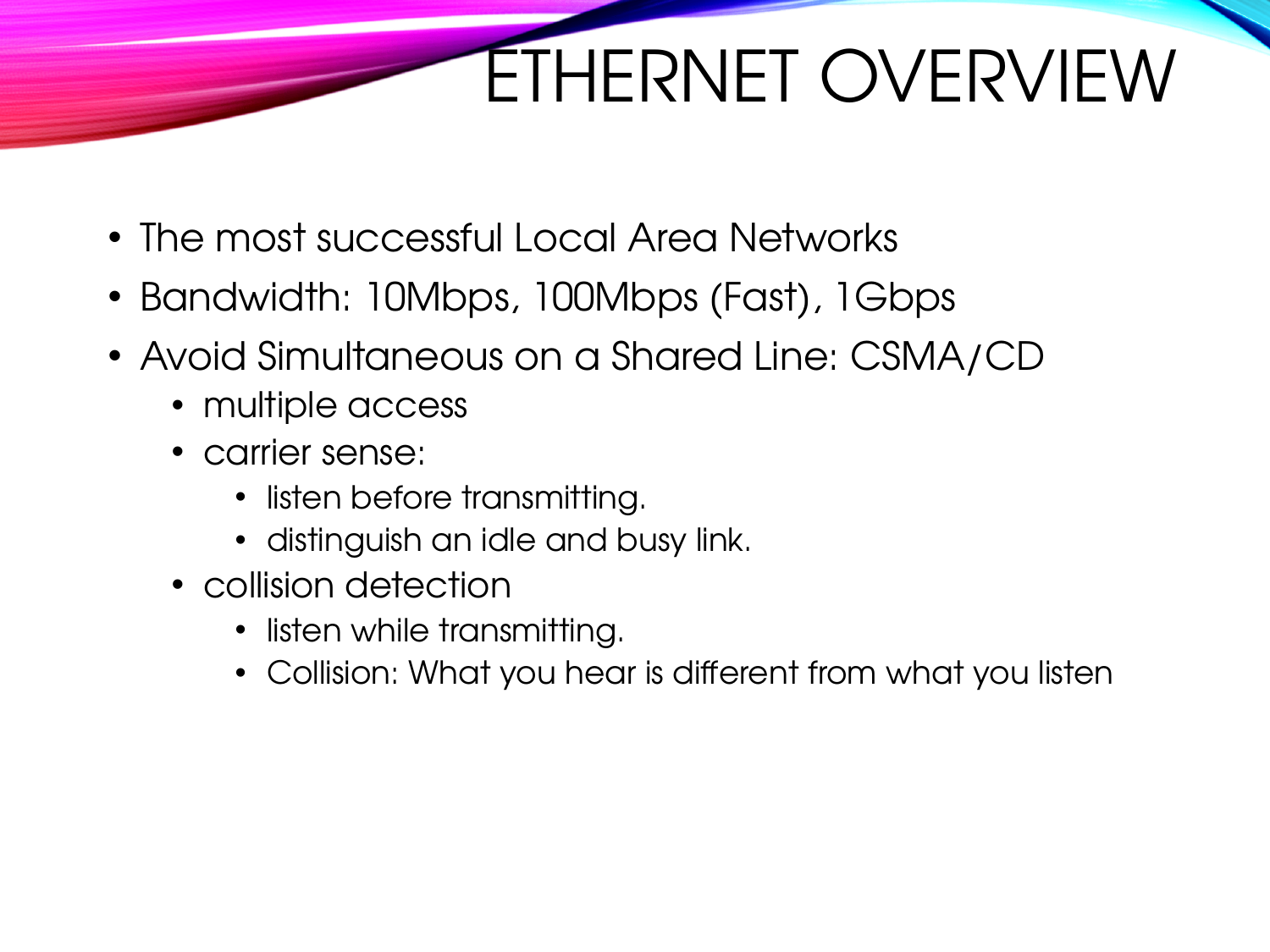

# Ethernet Overview
The most successful Local Area Networks
Bandwidth: 10Mbps, 100Mbps (Fast), 1Gbps
Avoid Simultaneous on a Shared Line: CSMA/CD
multiple access
carrier sense:
listen before transmitting.
distinguish an idle and busy link.
collision detection
listen while transmitting.
Collision: What you hear is different from what you listen